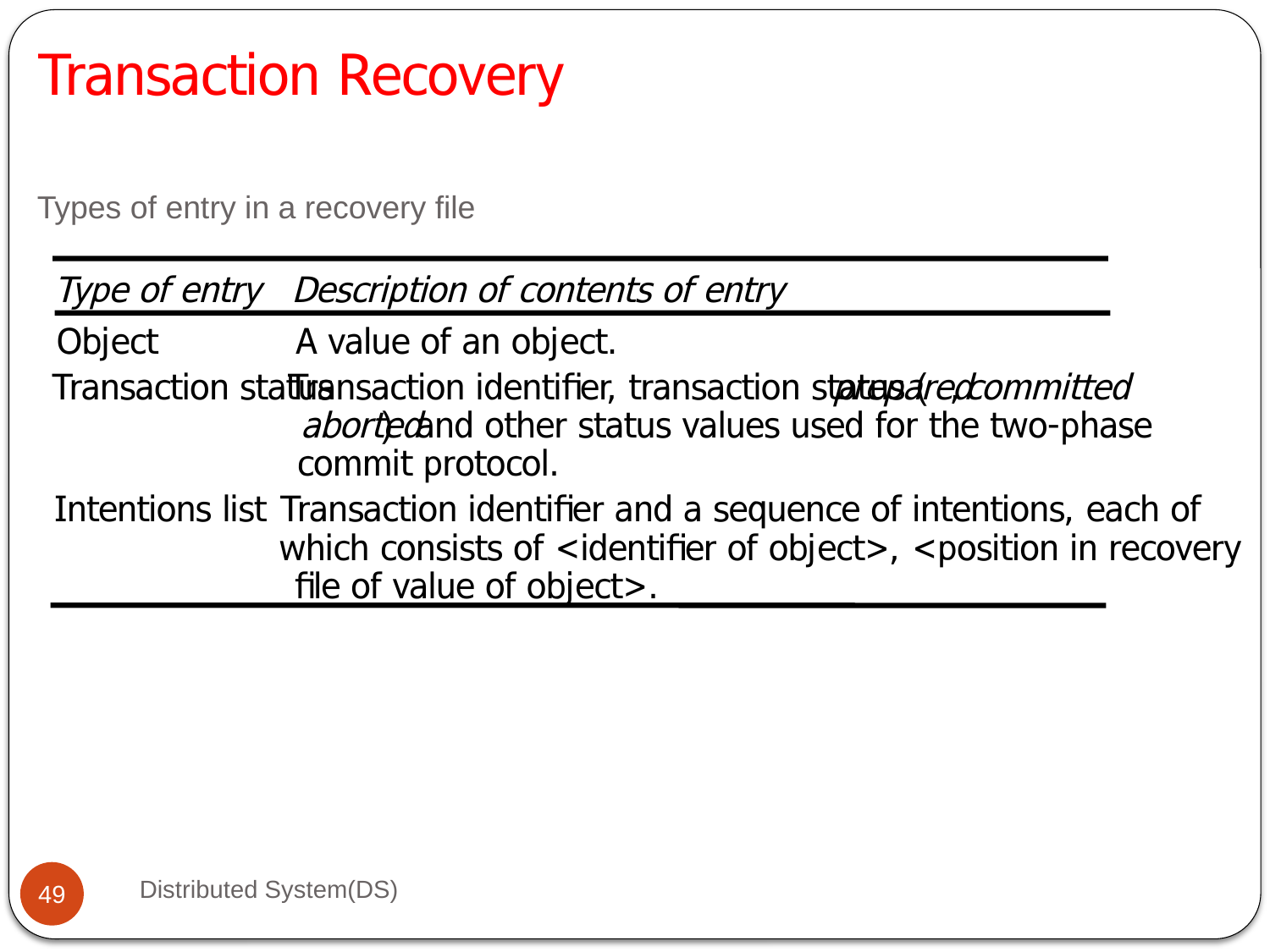

Transaction Recovery
# Types of entry in a recovery file

Type of entry
Description of contents of entry

Object

A value of an object.
Transaction status
Transaction identifier, transaction status (
prepared
,
committed
aborted
)  and other status values used for the two-phase
commit protocol.

Intentions list
Transaction identifier and a sequence of intentions, each of
which consists of <identifier of object>, <position in recovery
file of value of object>.

Distributed System(DS)
49